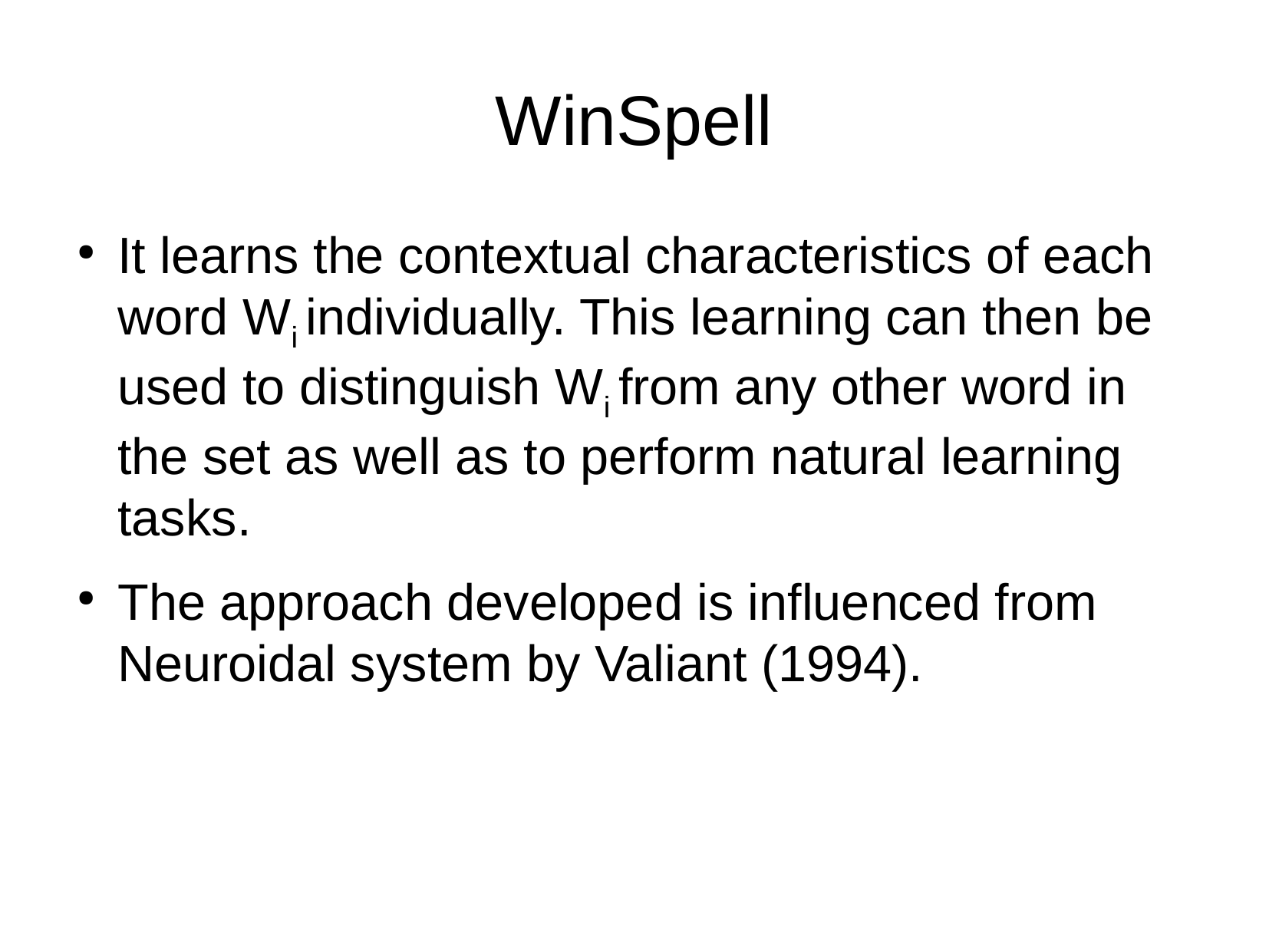

WinSpell
It learns the contextual characteristics of each word Wi individually. This learning can then be used to distinguish Wi from any other word in the set as well as to perform natural learning tasks.
The approach developed is influenced from Neuroidal system by Valiant (1994).